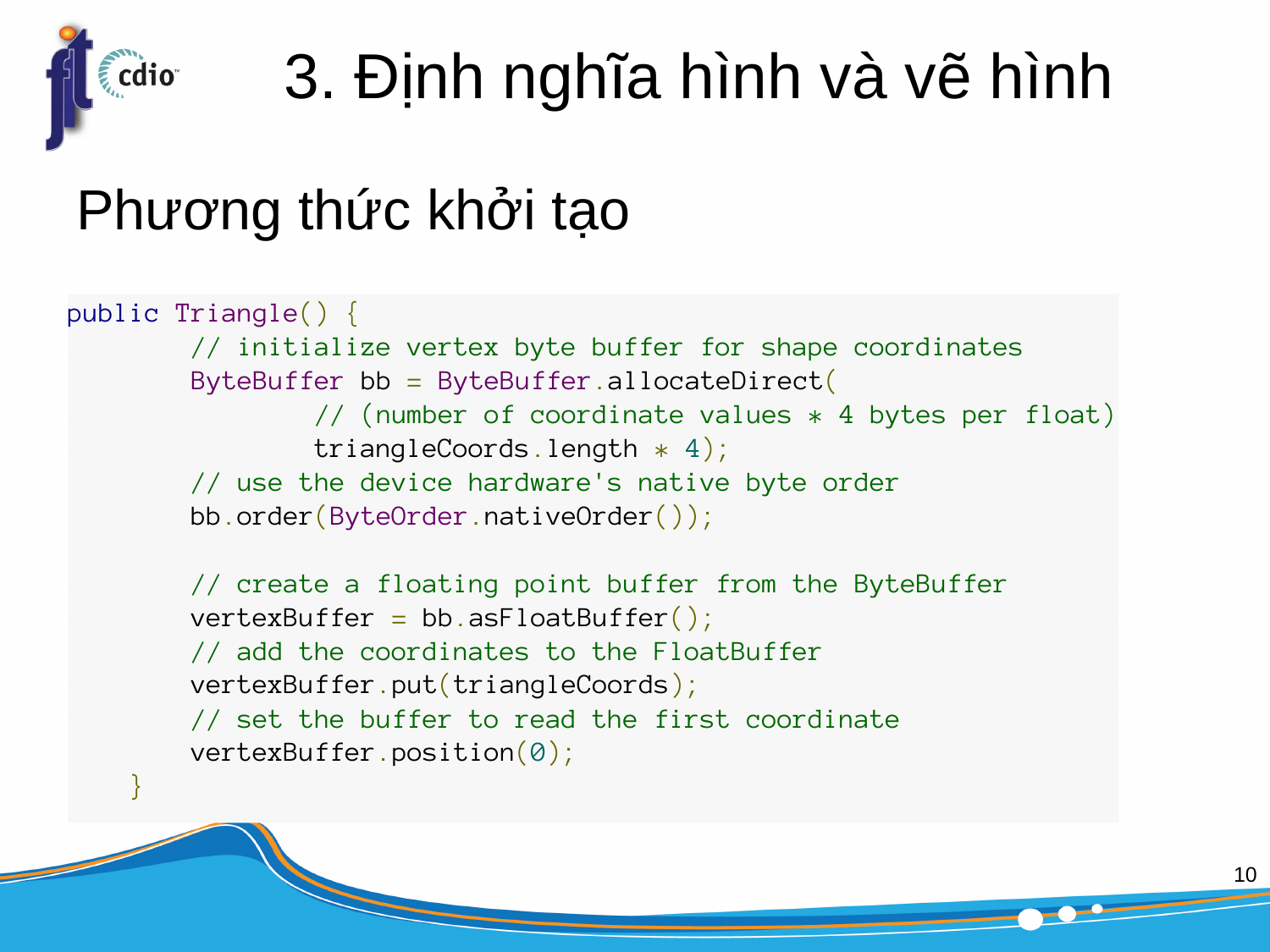

# 3. Định nghĩa hình và vẽ hình
Phương thức khởi tạo
public Triangle() {
        // initialize vertex byte buffer for shape coordinates
        ByteBuffer bb = ByteBuffer.allocateDirect(
                // (number of coordinate values * 4 bytes per float)
                triangleCoords.length * 4);
        // use the device hardware's native byte order
        bb.order(ByteOrder.nativeOrder());
        // create a floating point buffer from the ByteBuffer
        vertexBuffer = bb.asFloatBuffer();
        // add the coordinates to the FloatBuffer
        vertexBuffer.put(triangleCoords);
        // set the buffer to read the first coordinate
        vertexBuffer.position(0);
    }
10